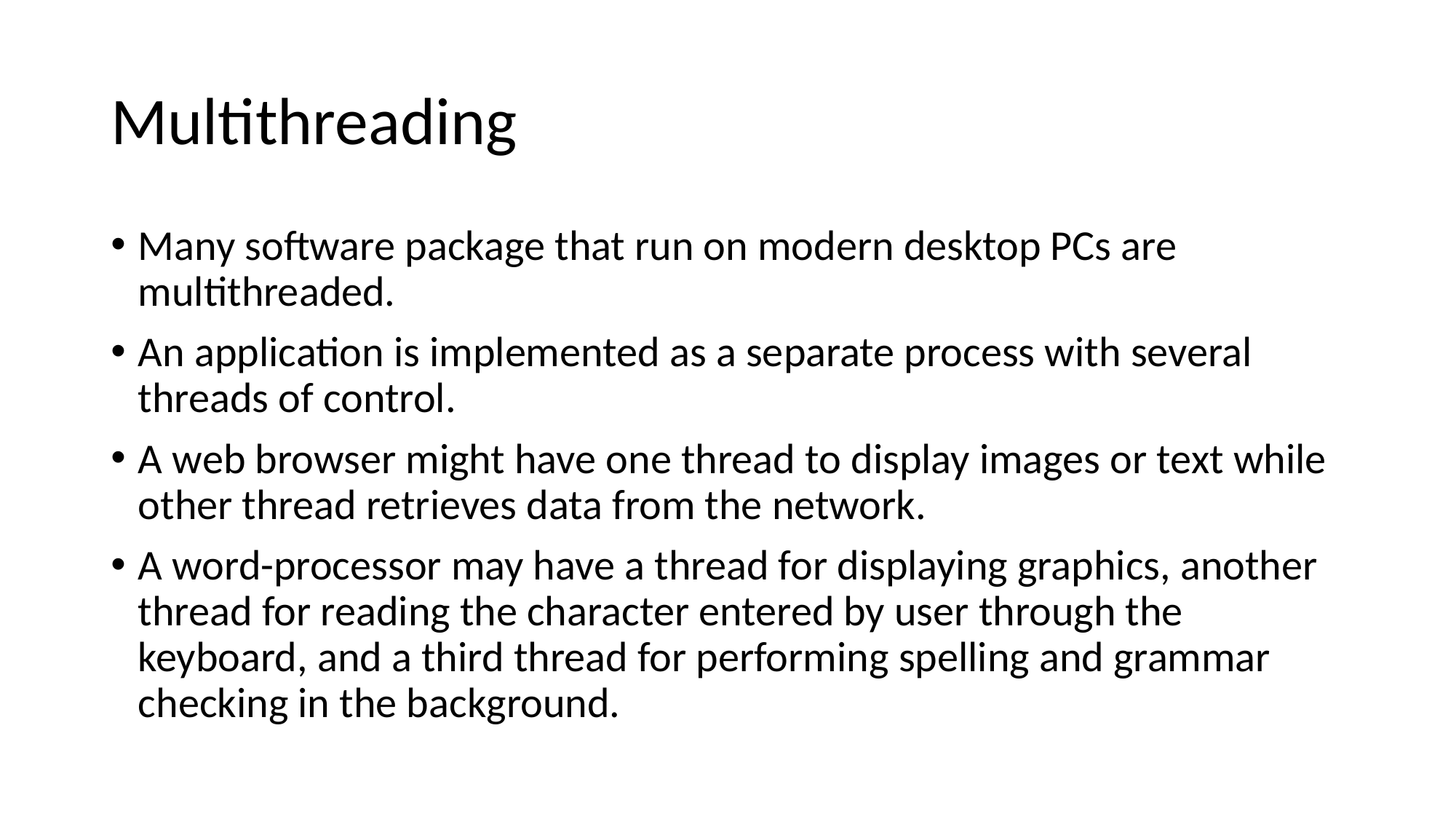

# Multithreading
Many software package that run on modern desktop PCs are multithreaded.
An application is implemented as a separate process with several threads of control.
A web browser might have one thread to display images or text while other thread retrieves data from the network.
A word-processor may have a thread for displaying graphics, another thread for reading the character entered by user through the keyboard, and a third thread for performing spelling and grammar checking in the background.